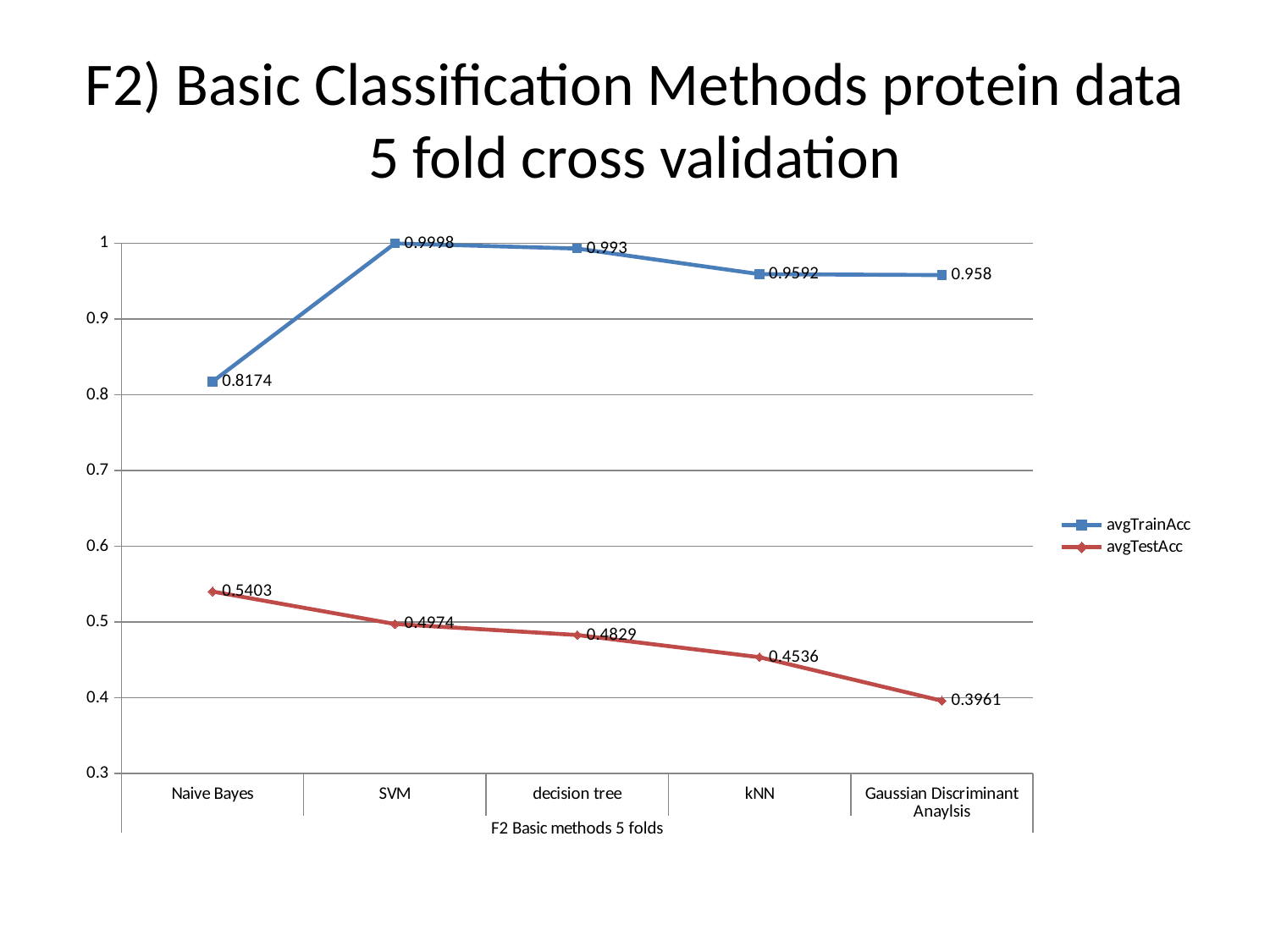

# F2) Basic Classification Methods protein data 5 fold cross validation

### Chart

| Category | avgTrainAcc | avgTestAcc |
|---|---|---|
| Naive Bayes | 0.8174 | 0.5403 |
| SVM | 0.9998 | 0.4974 |
| decision tree | 0.993 | 0.4829 |
| kNN | 0.9592 | 0.4536 |
| Gaussian Discriminant Anaylsis | 0.958 | 0.3961 |